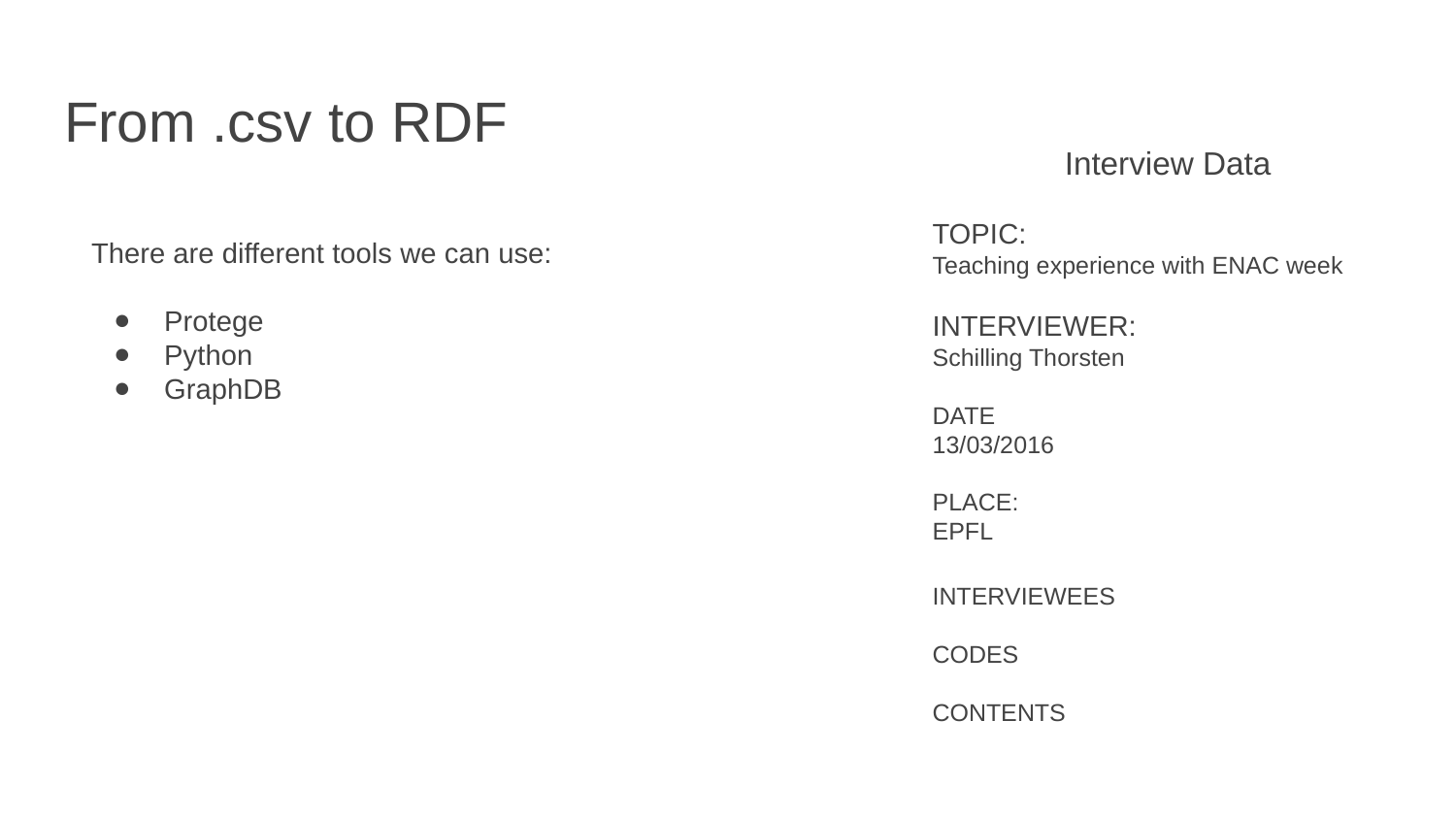

# From .csv to RDF
Interview Data

TOPIC:
Teaching experience with ENAC week

INTERVIEWER:
Schilling Thorsten

DATE
13/03/2016

PLACE:
EPFL
There are different tools we can use:

Protege
Python
GraphDB
INTERVIEWEES

CODES

CONTENTS